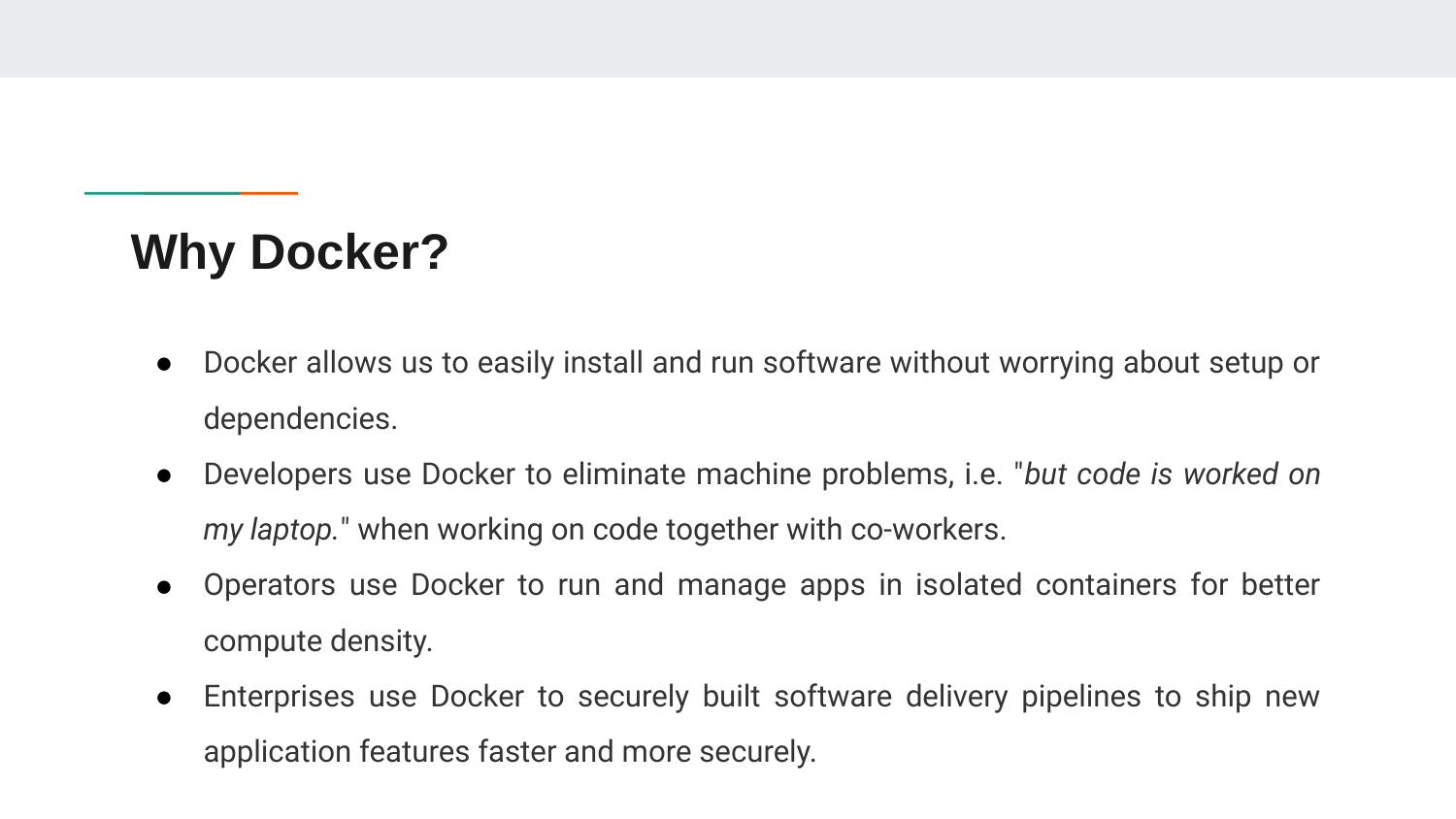

# Why Docker?
Docker allows us to easily install and run software without worrying about setup or dependencies.
Developers use Docker to eliminate machine problems, i.e. "but code is worked on my laptop." when working on code together with co-workers.
Operators use Docker to run and manage apps in isolated containers for better compute density.
Enterprises use Docker to securely built software delivery pipelines to ship new application features faster and more securely.